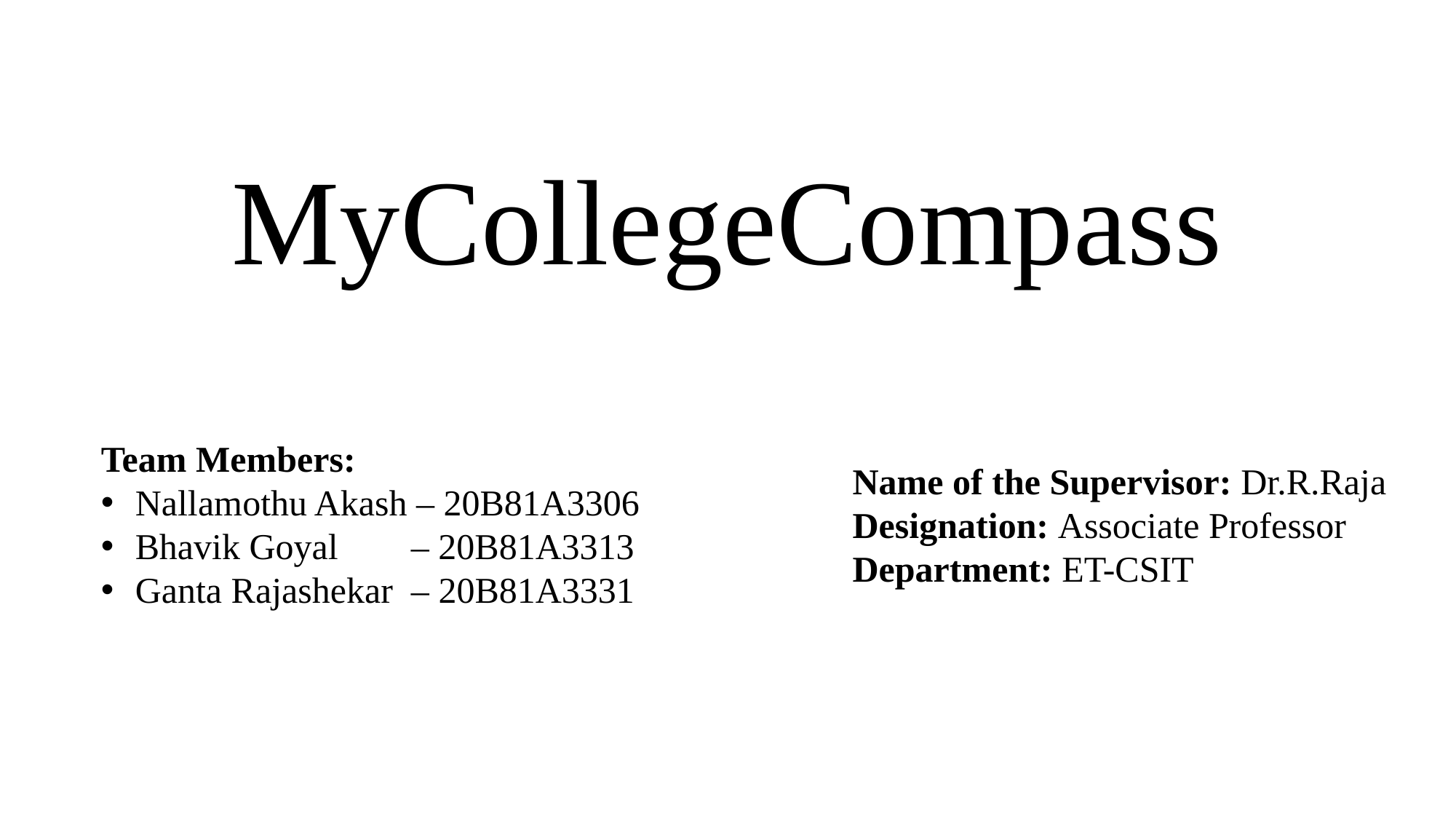

MyCollegeCompass
Team Members:
Nallamothu Akash – 20B81A3306
Bhavik Goyal        – 20B81A3313
Ganta Rajashekar  – 20B81A3331
Name of the Supervisor: Dr.R.Raja
Designation: Associate Professor
Department: ET-CSIT